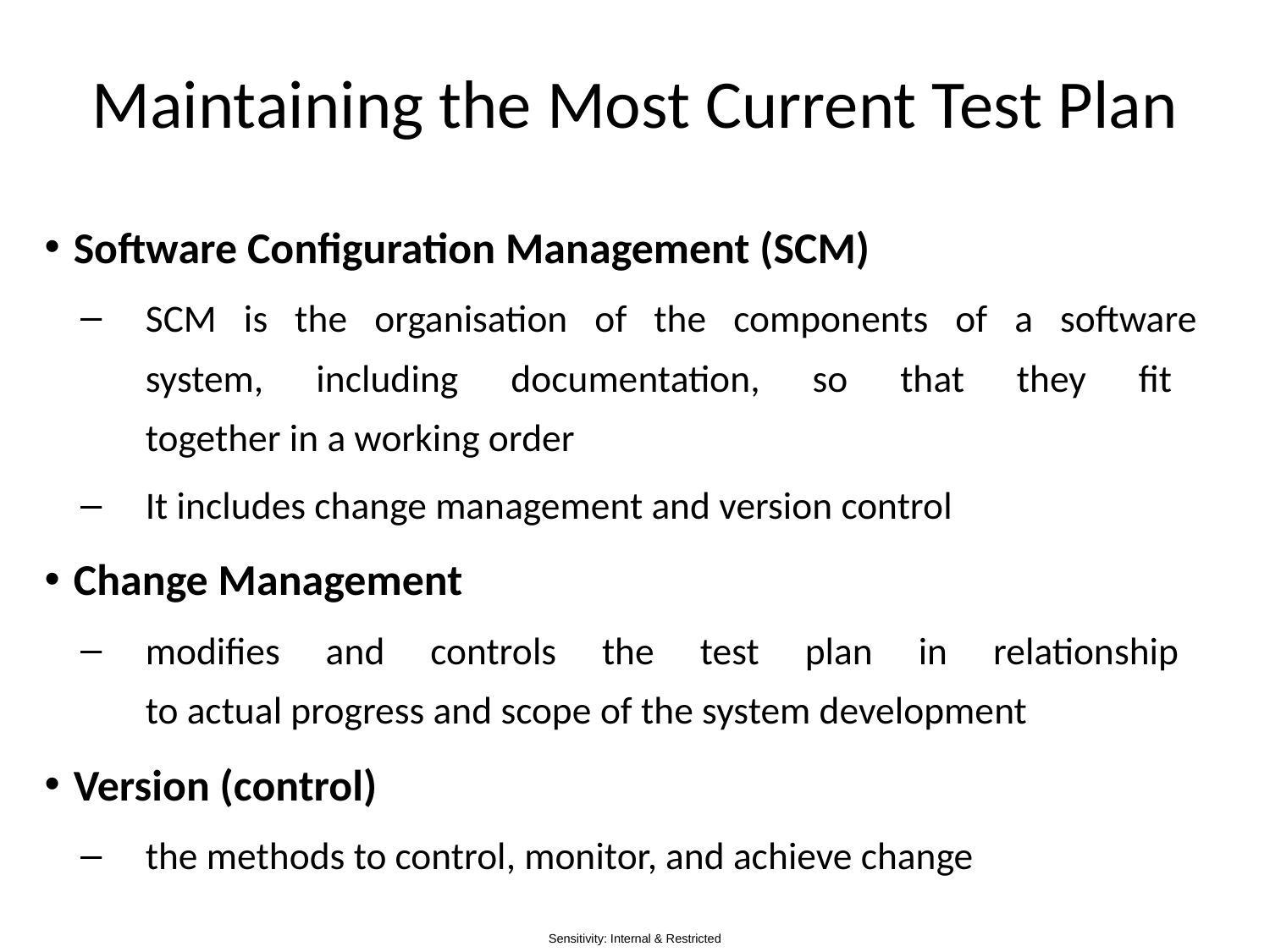

# Maintaining the Most Current Test Plan

Software Configuration Management (SCM)
SCM is the organisation of the components of a software
system, including documentation, so that they fit
together in a working order
It includes change management and version control
Change Management
modifies and controls the test plan in relationship
to actual progress and scope of the system development
Version (control)
the methods to control, monitor, and achieve change